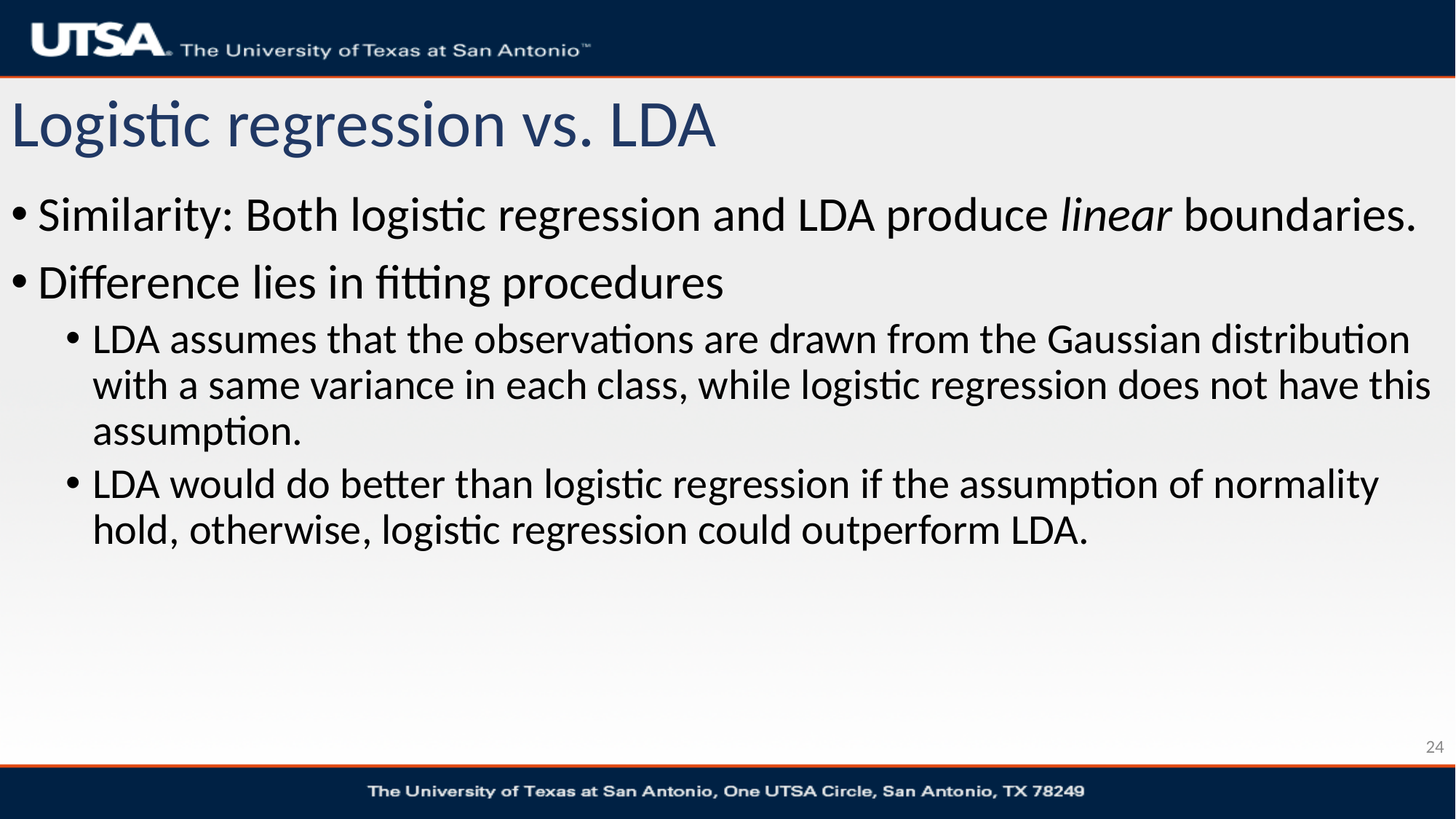

# Logistic regression vs. LDA
Similarity: Both logistic regression and LDA produce linear boundaries.
Difference lies in fitting procedures
LDA assumes that the observations are drawn from the Gaussian distribution with a same variance in each class, while logistic regression does not have this assumption.
LDA would do better than logistic regression if the assumption of normality hold, otherwise, logistic regression could outperform LDA.

24